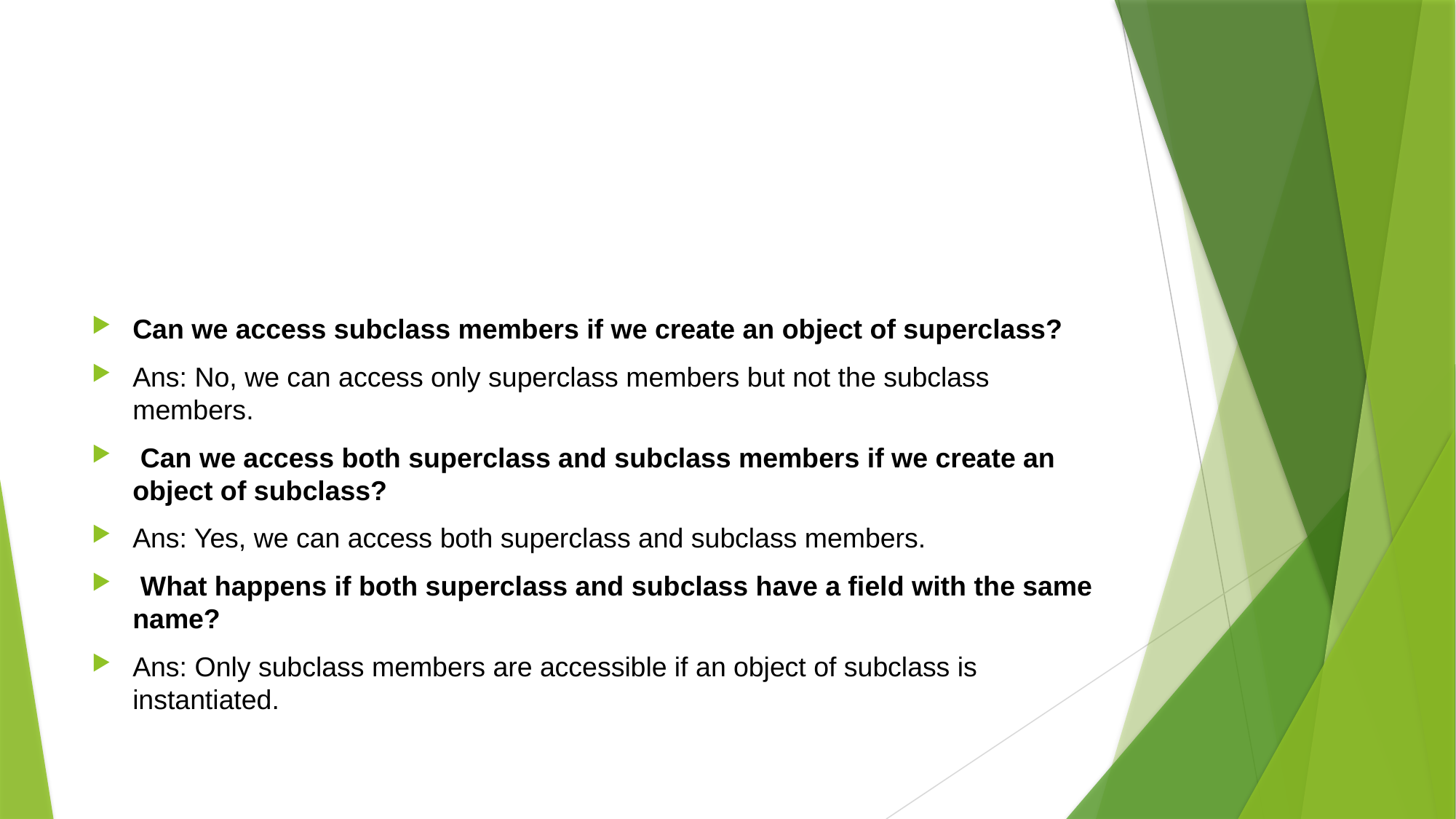

#

Can we access subclass members if we create an object of superclass?
Ans: No, we can access only superclass members but not the subclass members.
 Can we access both superclass and subclass members if we create an object of subclass?
Ans: Yes, we can access both superclass and subclass members.
 What happens if both superclass and subclass have a field with the same name?
Ans: Only subclass members are accessible if an object of subclass is instantiated.